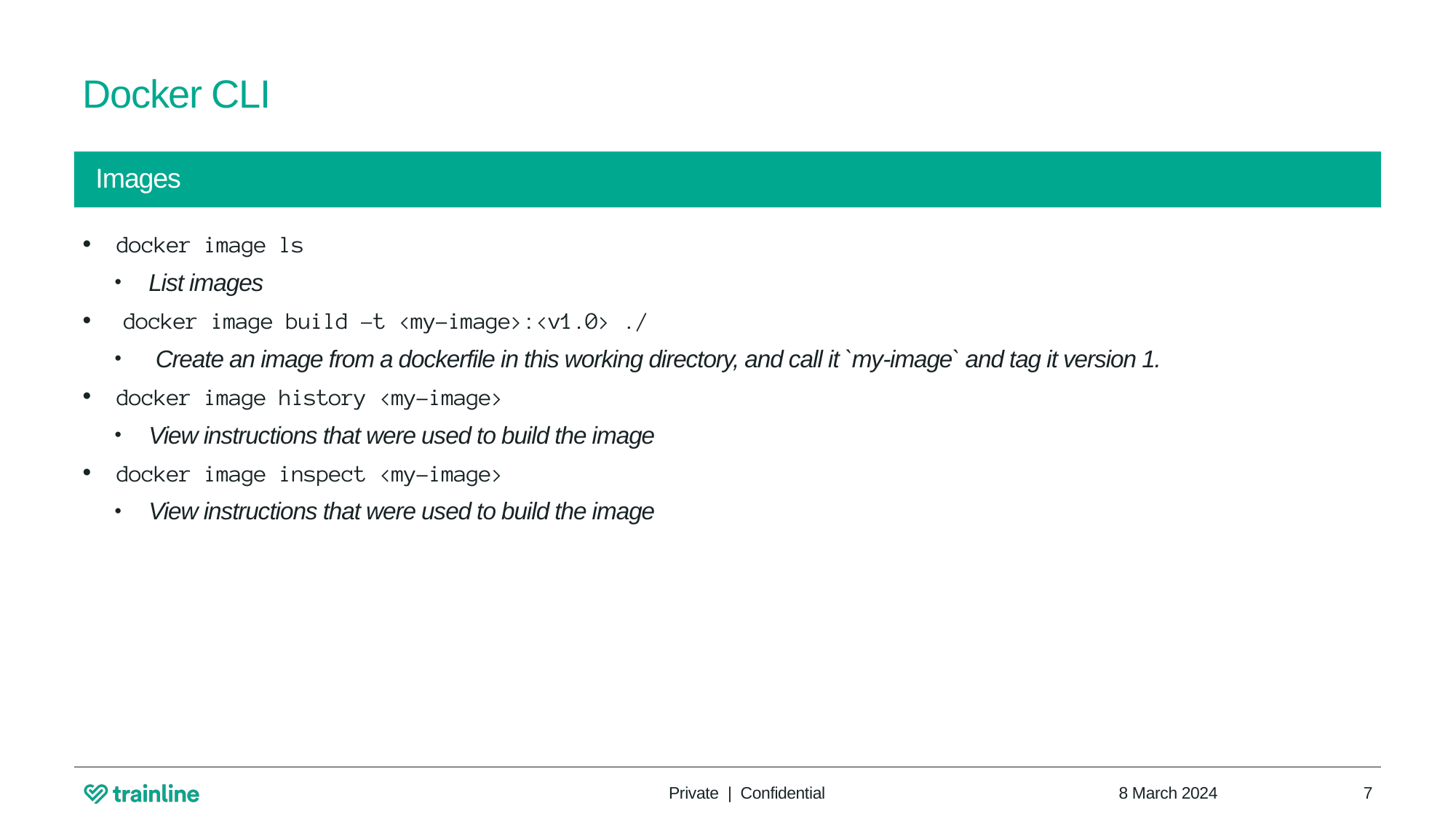

# Docker CLI
Images
docker image ls
List images
docker image build –t <my-image>:<v1.0> ./
Create an image from a dockerfile in this working directory, and call it `my-image` and tag it version 1.
docker image history <my-image>
View instructions that were used to build the image
docker image inspect <my-image>
View instructions that were used to build the image

Private  |  Confidential
8 March 2024
7